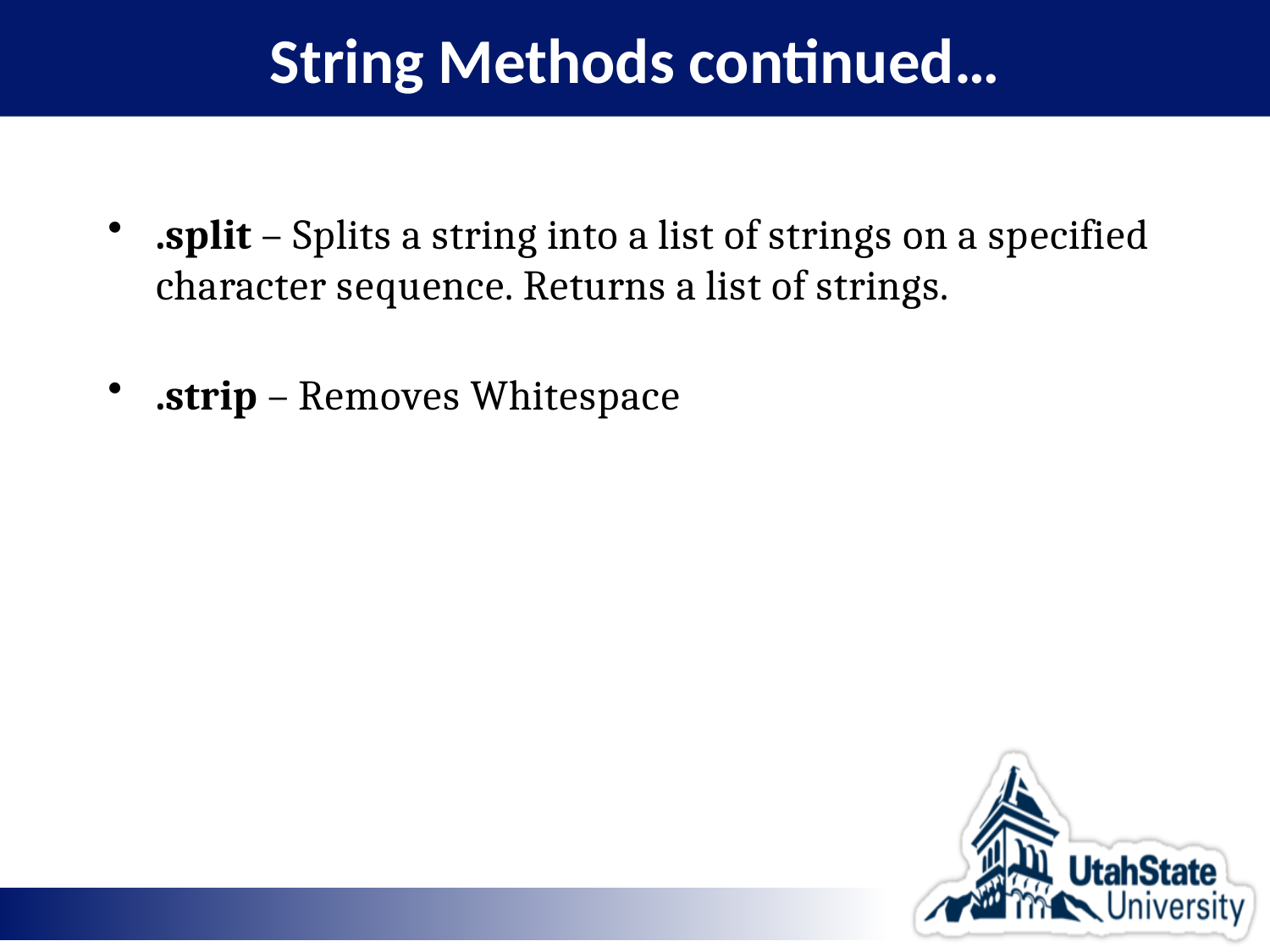

# String Methods continued…
.split – Splits a string into a list of strings on a specified character sequence. Returns a list of strings.
.strip – Removes Whitespace